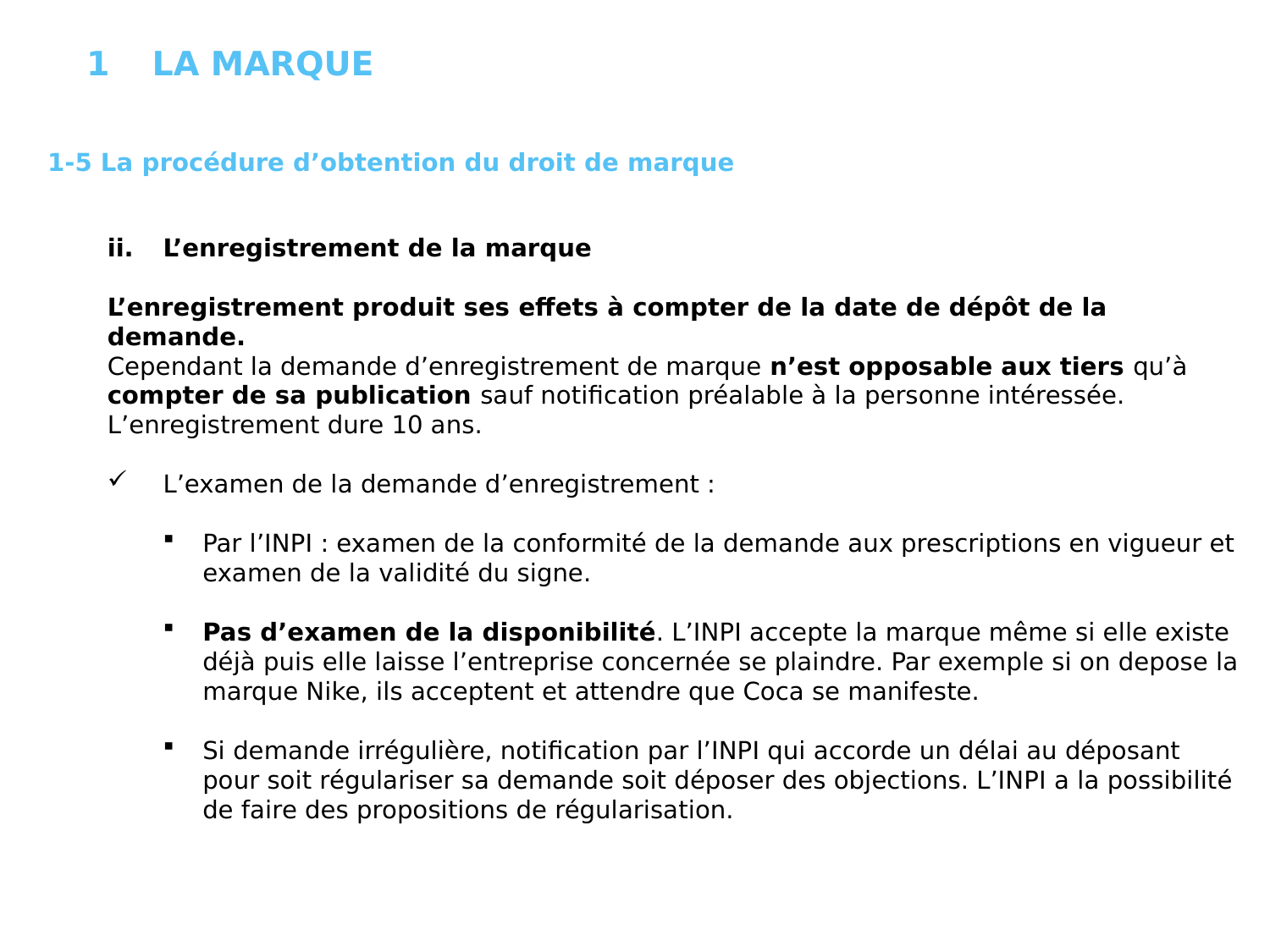

1    LA MARQUE
1-5 La procédure d’obtention du droit de marque

L’enregistrement de la marque

L’enregistrement produit ses effets à compter de la date de dépôt de la demande.
Cependant la demande d’enregistrement de marque n’est opposable aux tiers qu’à compter de sa publication sauf notification préalable à la personne intéressée. L’enregistrement dure 10 ans.

L’examen de la demande d’enregistrement :

Par l’INPI : examen de la conformité de la demande aux prescriptions en vigueur et examen de la validité du signe.

Pas d’examen de la disponibilité. L’INPI accepte la marque même si elle existe déjà puis elle laisse l’entreprise concernée se plaindre. Par exemple si on depose la marque Nike, ils acceptent et attendre que Coca se manifeste.

Si demande irrégulière, notification par l’INPI qui accorde un délai au déposant pour soit régulariser sa demande soit déposer des objections. L’INPI a la possibilité de faire des propositions de régularisation.